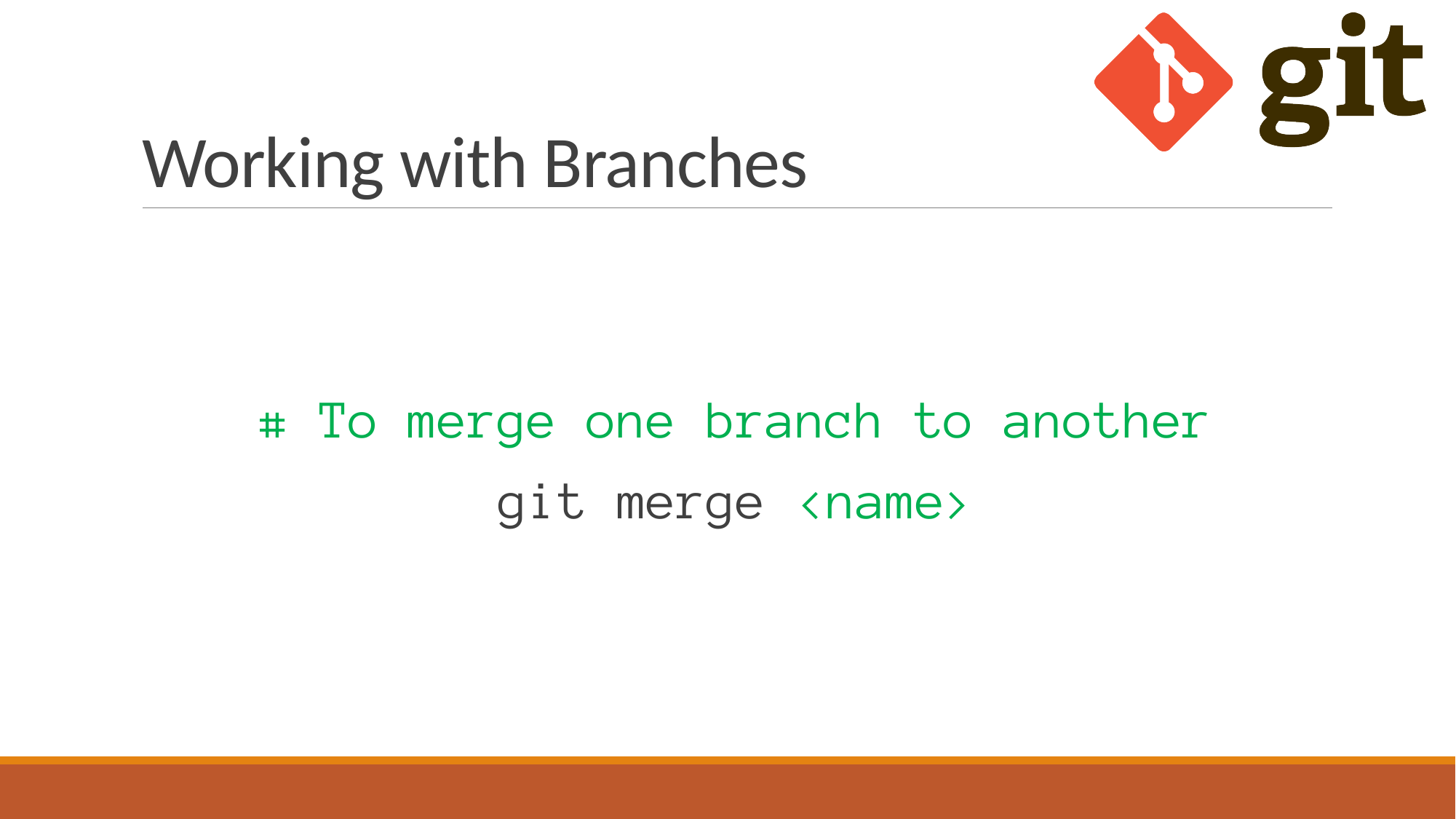

# Working with Branches
# To merge one branch to another
git merge <name>